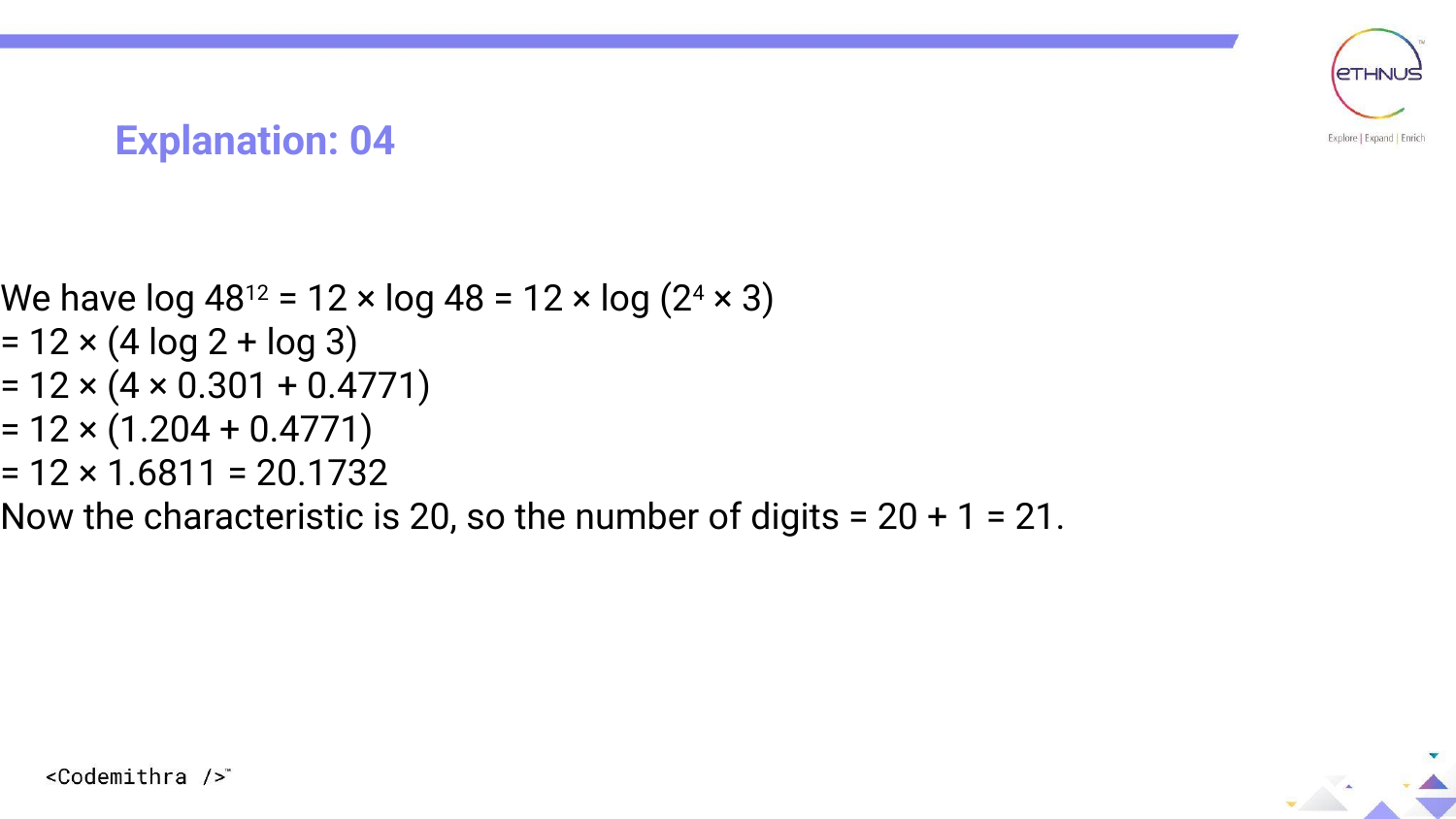

Explanation: 04
We have log 4812 = 12 × log 48 = 12 × log (24 × 3)
= 12 × (4 log 2 + log 3)
= 12 × (4 × 0.301 + 0.4771)
= 12 × (1.204 + 0.4771)
= 12 × 1.6811 = 20.1732
Now the characteristic is 20, so the number of digits = 20 + 1 = 21.